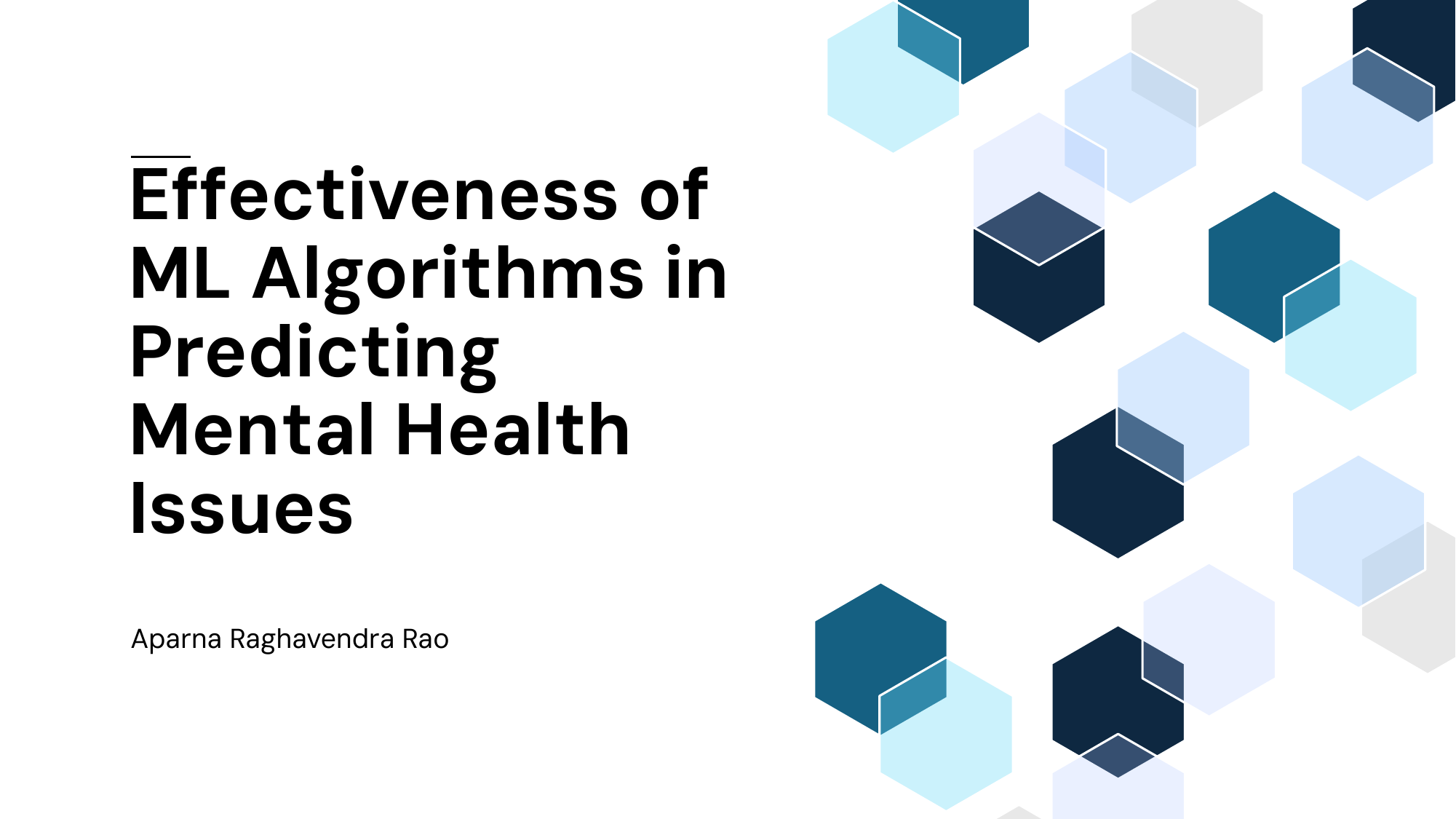

# Effectiveness of ML Algorithms in Predicting Mental Health Issues
Aparna Raghavendra Rao